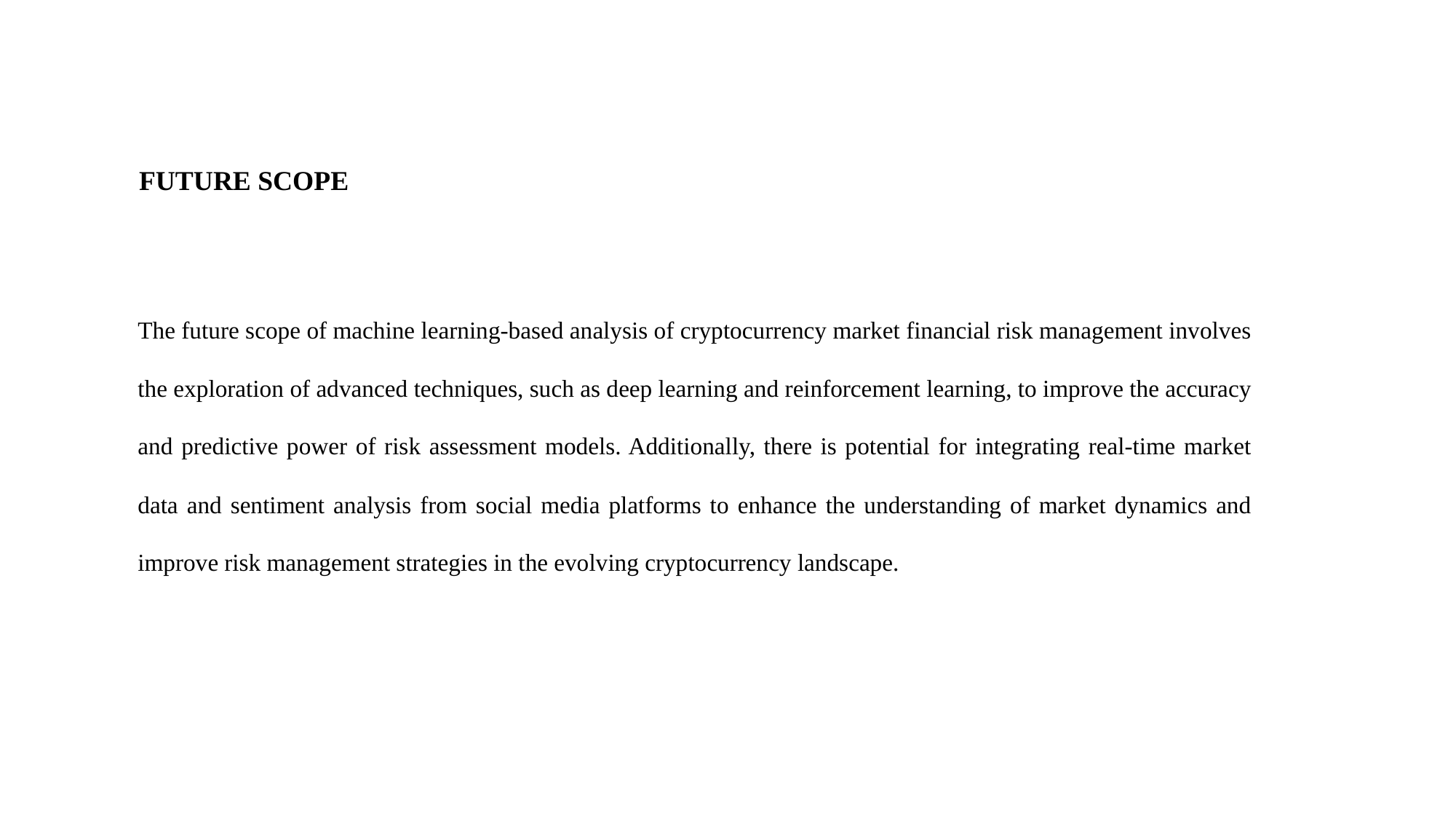

FUTURE SCOPE
The future scope of machine learning-based analysis of cryptocurrency market financial risk management involves the exploration of advanced techniques, such as deep learning and reinforcement learning, to improve the accuracy and predictive power of risk assessment models. Additionally, there is potential for integrating real-time market data and sentiment analysis from social media platforms to enhance the understanding of market dynamics and improve risk management strategies in the evolving cryptocurrency landscape.